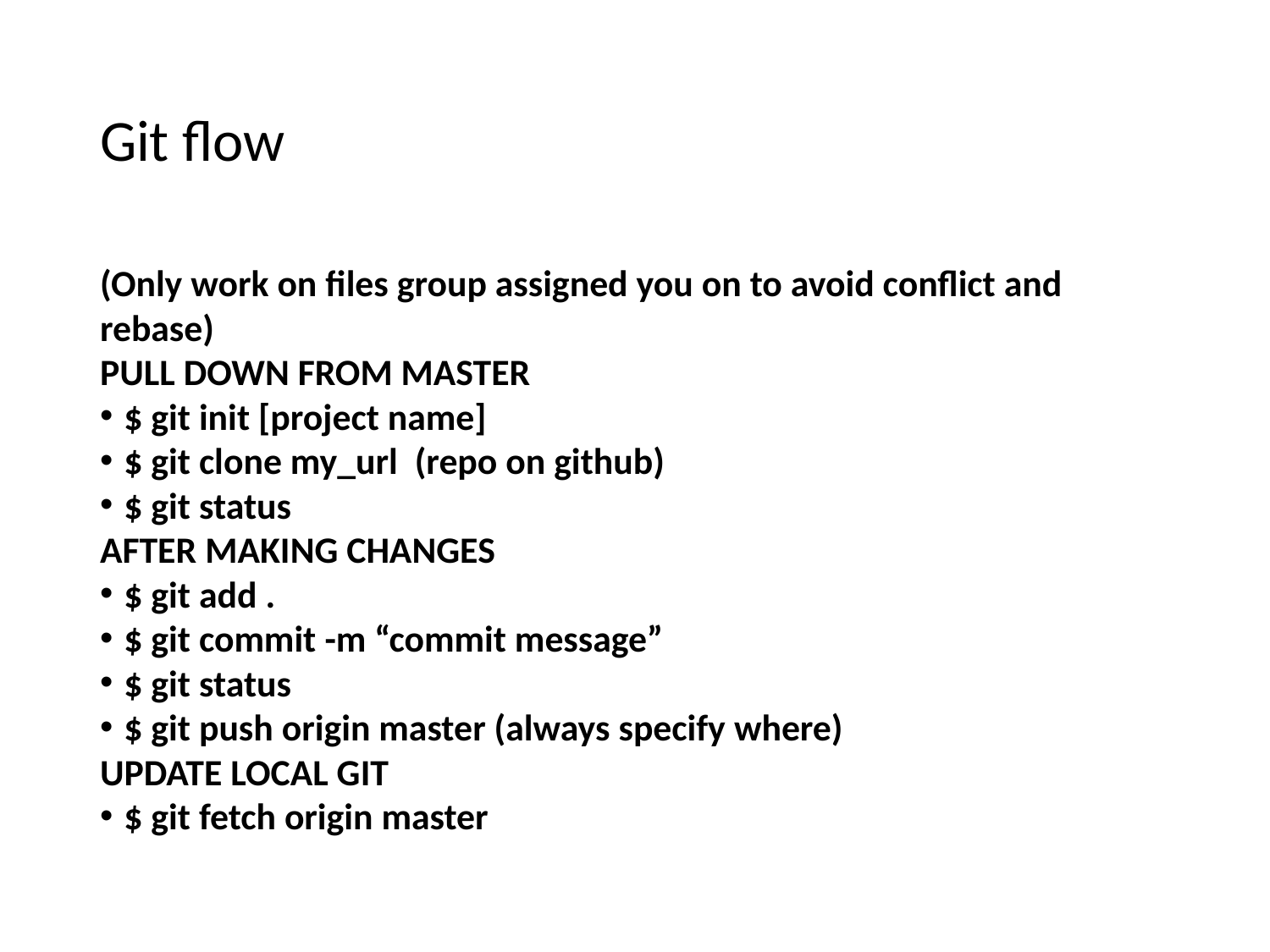

# Git flow
(Only work on files group assigned you on to avoid conflict and rebase)
PULL DOWN FROM MASTER
$ git init [project name]
$ git clone my_url  (repo on github)
$ git status
AFTER MAKING CHANGES
$ git add .
$ git commit -m “commit message”
$ git status
$ git push origin master (always specify where)
UPDATE LOCAL GIT
$ git fetch origin master